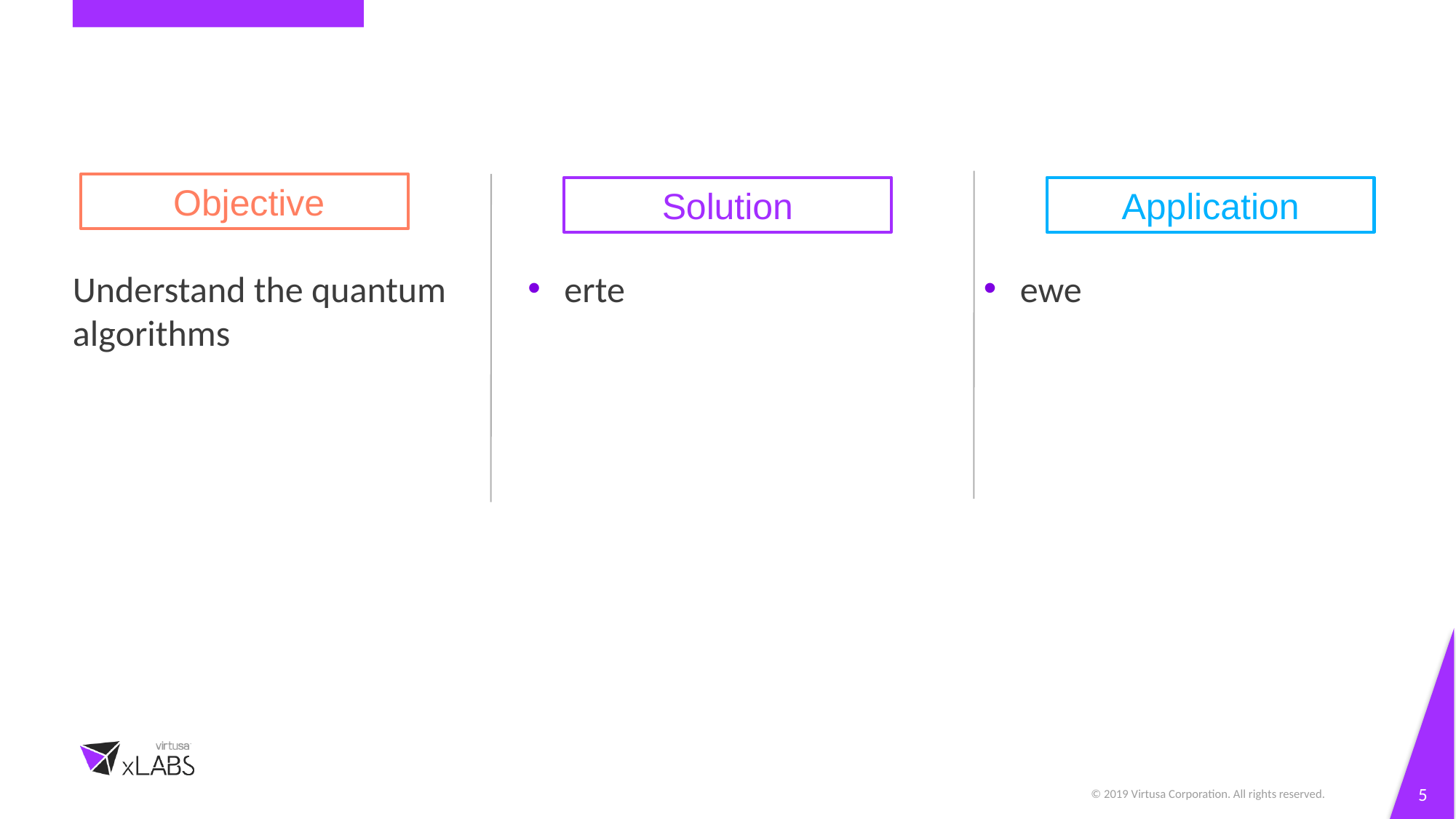

#
        Objective
Solution
Application
Understand the quantum algorithms
erte
ewe